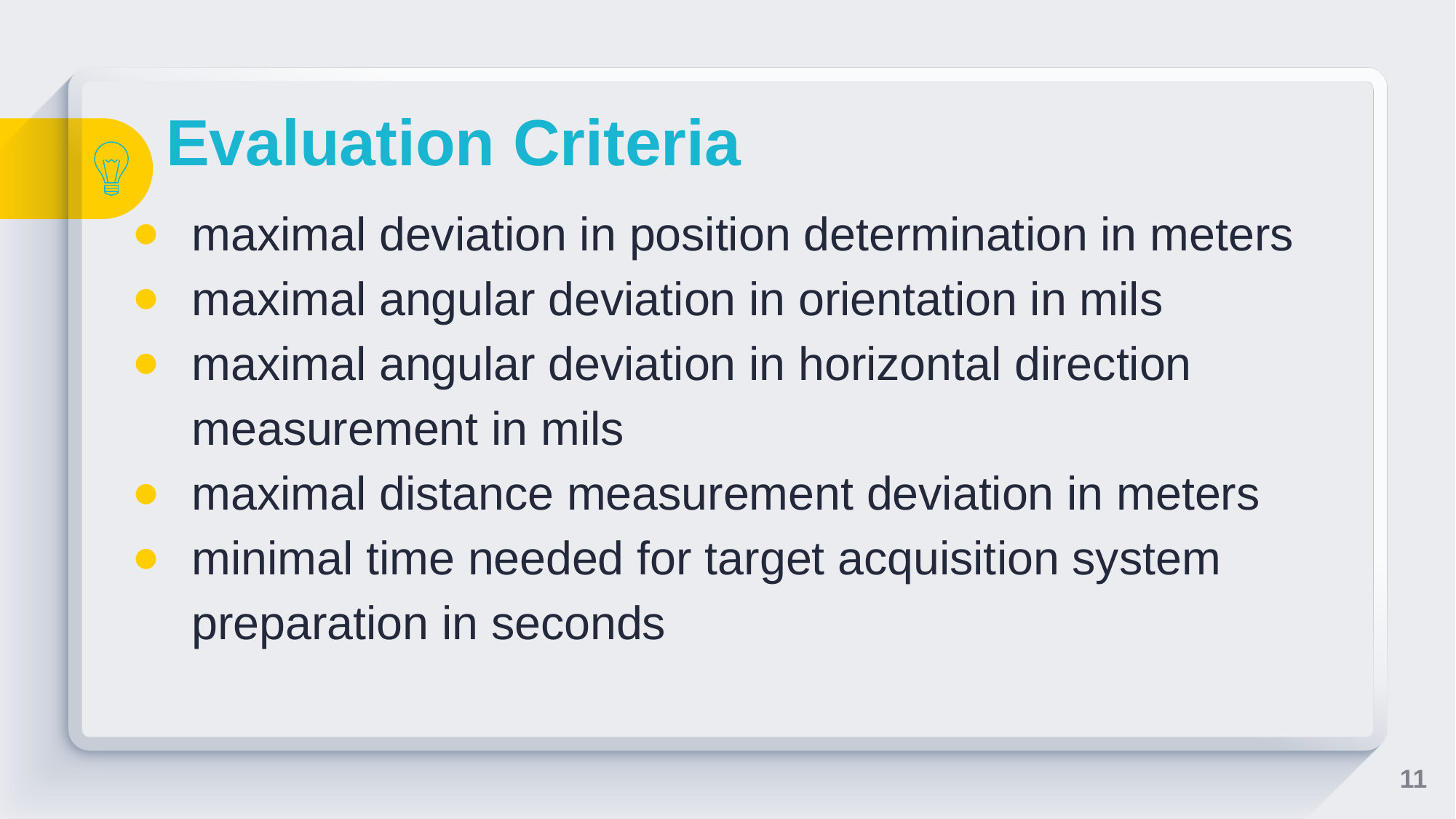

# Evaluation Criteria

maximal deviation in position determination in meters
maximal angular deviation in orientation in mils
maximal angular deviation in horizontal direction measurement in mils
maximal distance measurement deviation in meters
minimal time needed for target acquisition system preparation in seconds
11